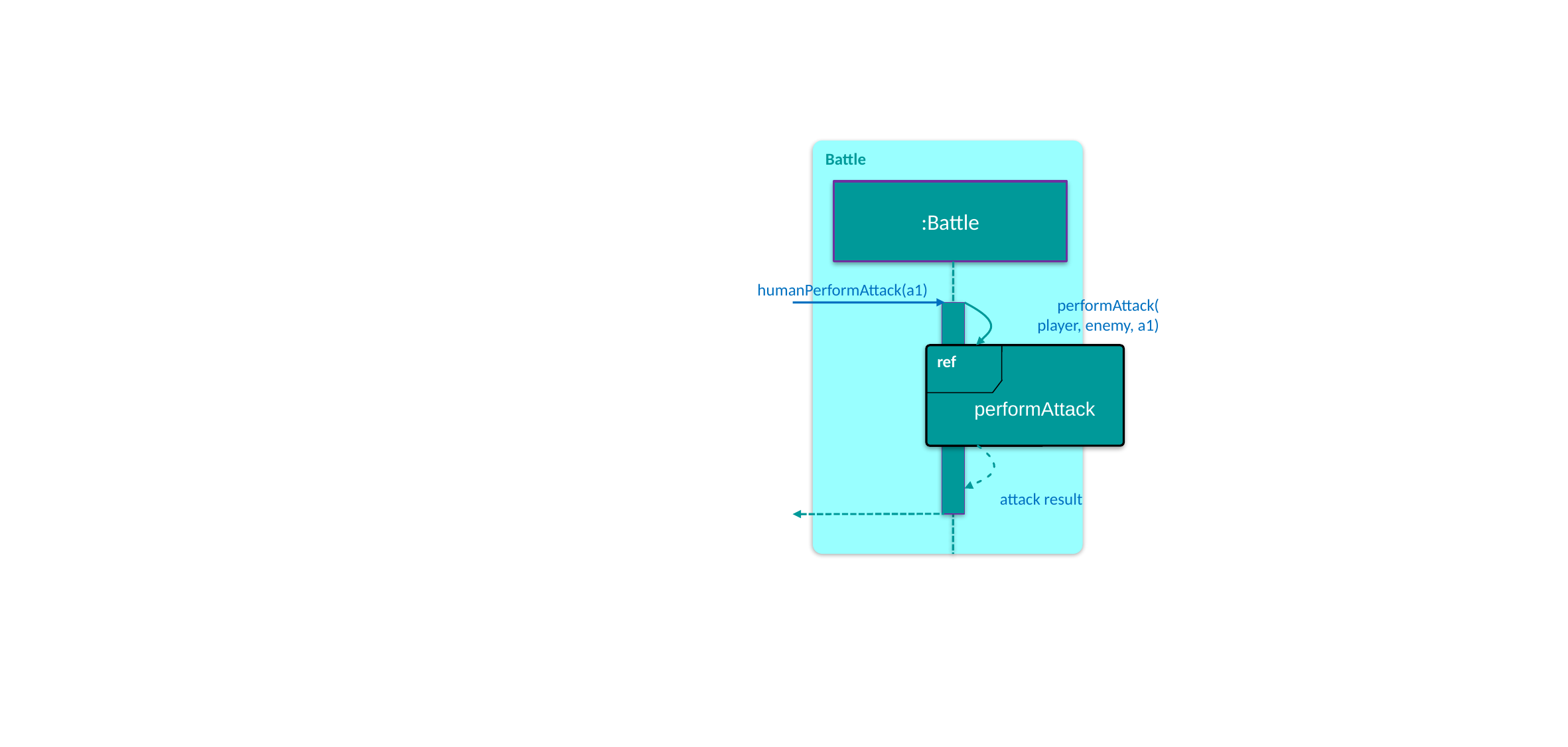

Battle
:Battle

humanPerformAttack(a1)
performAttack(
player, enemy, a1)

ref
performAttack

attack result